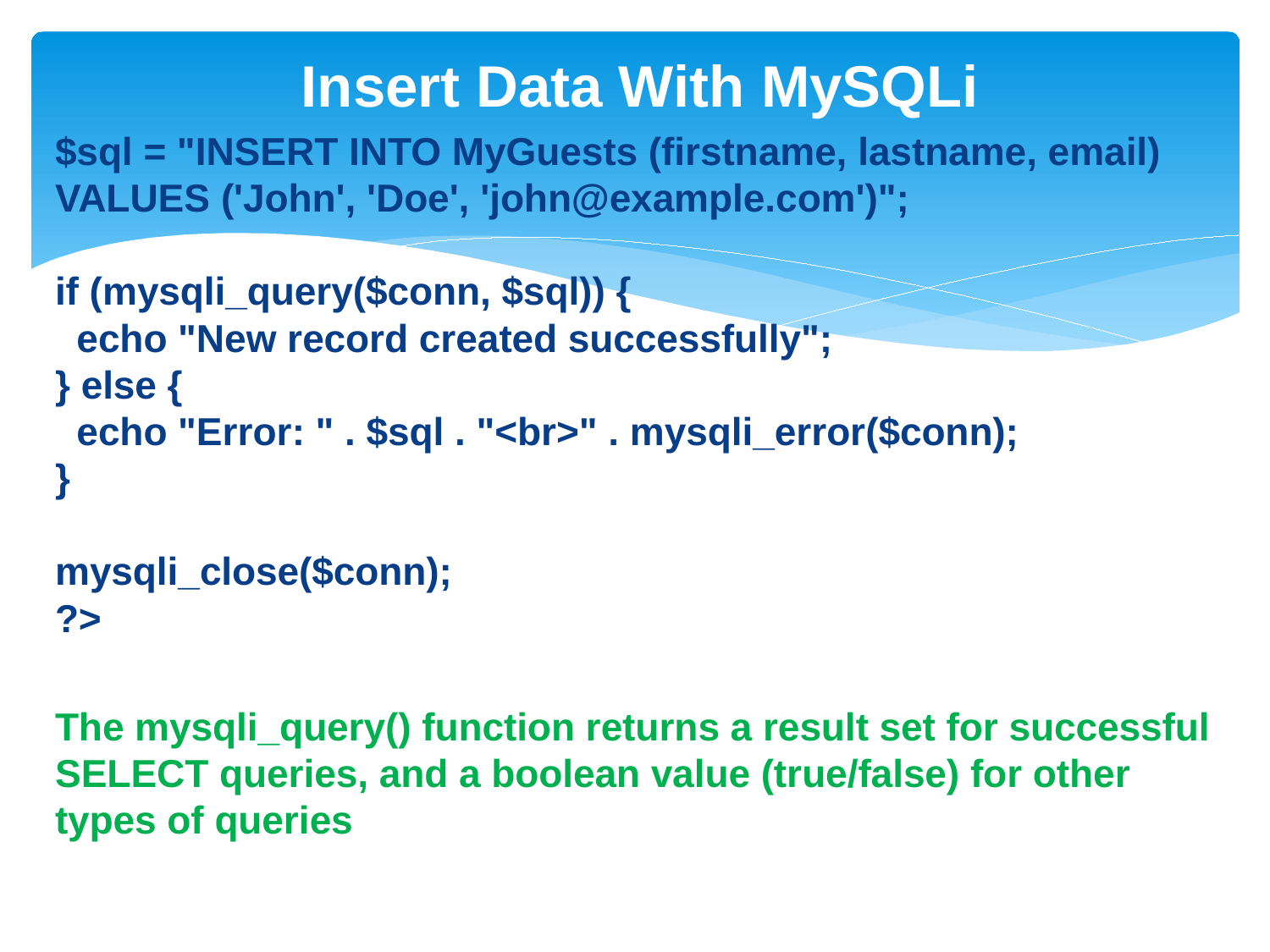

Insert Data With MySQLi
$sql = "INSERT INTO MyGuests (firstname, lastname, email)
VALUES ('John', 'Doe', 'john@example.com')";
if (mysqli_query($conn, $sql)) {
  echo "New record created successfully";
} else {
  echo "Error: " . $sql . "<br>" . mysqli_error($conn);
}
mysqli_close($conn);
?>

The mysqli_query() function returns a result set for successful SELECT queries, and a boolean value (true/false) for other types of queries